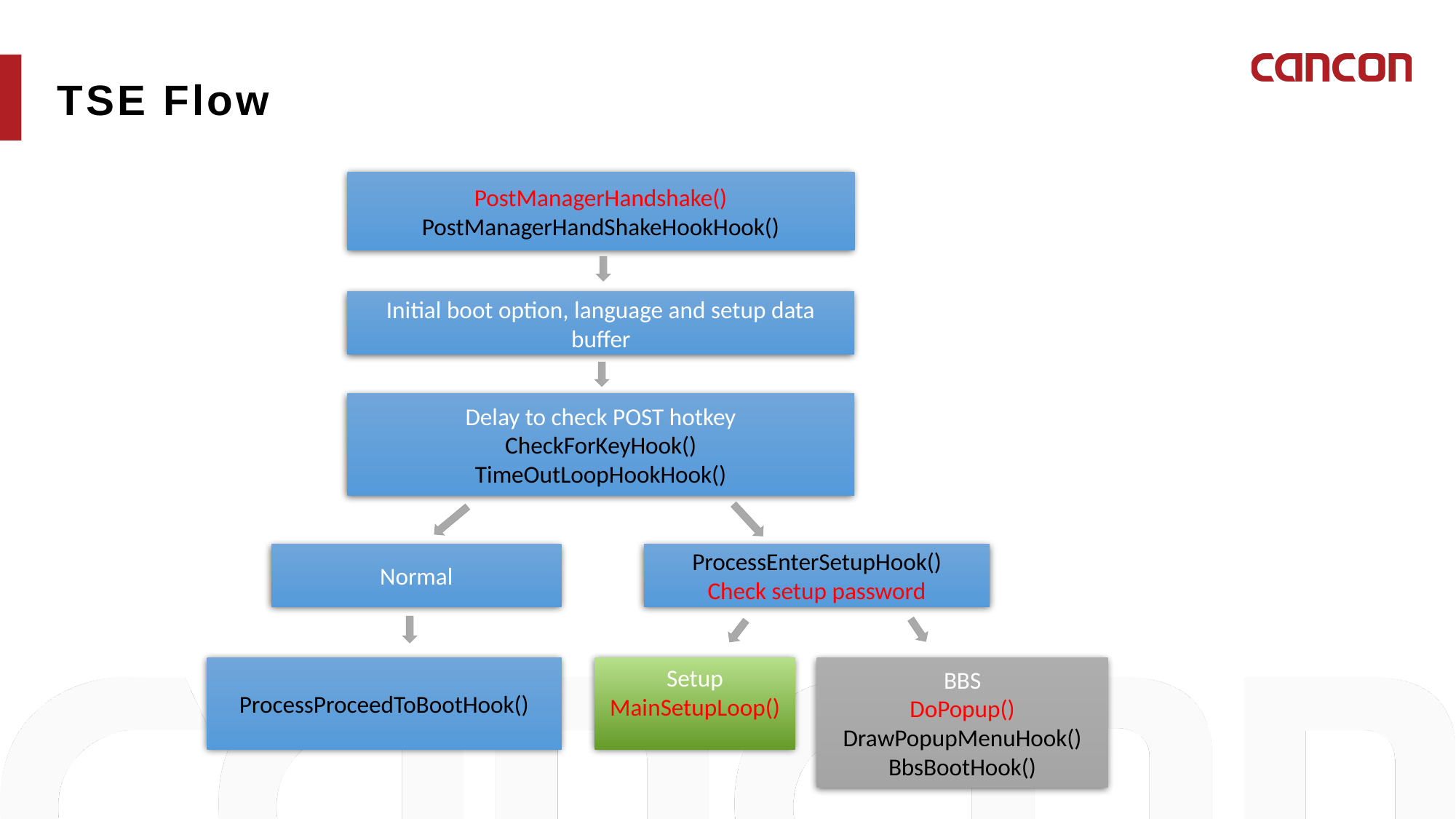

TSE Flow
PostManagerHandshake()
PostManagerHandShakeHookHook()

Initial boot option, language and setup data buffer

Delay to check POST hotkey
CheckForKeyHook()
TimeOutLoopHookHook()

Normal
ProcessEnterSetupHook()
Check setup password

BBS
DoPopup()
DrawPopupMenuHook()
BbsBootHook()
ProcessProceedToBootHook()
Setup
MainSetupLoop()